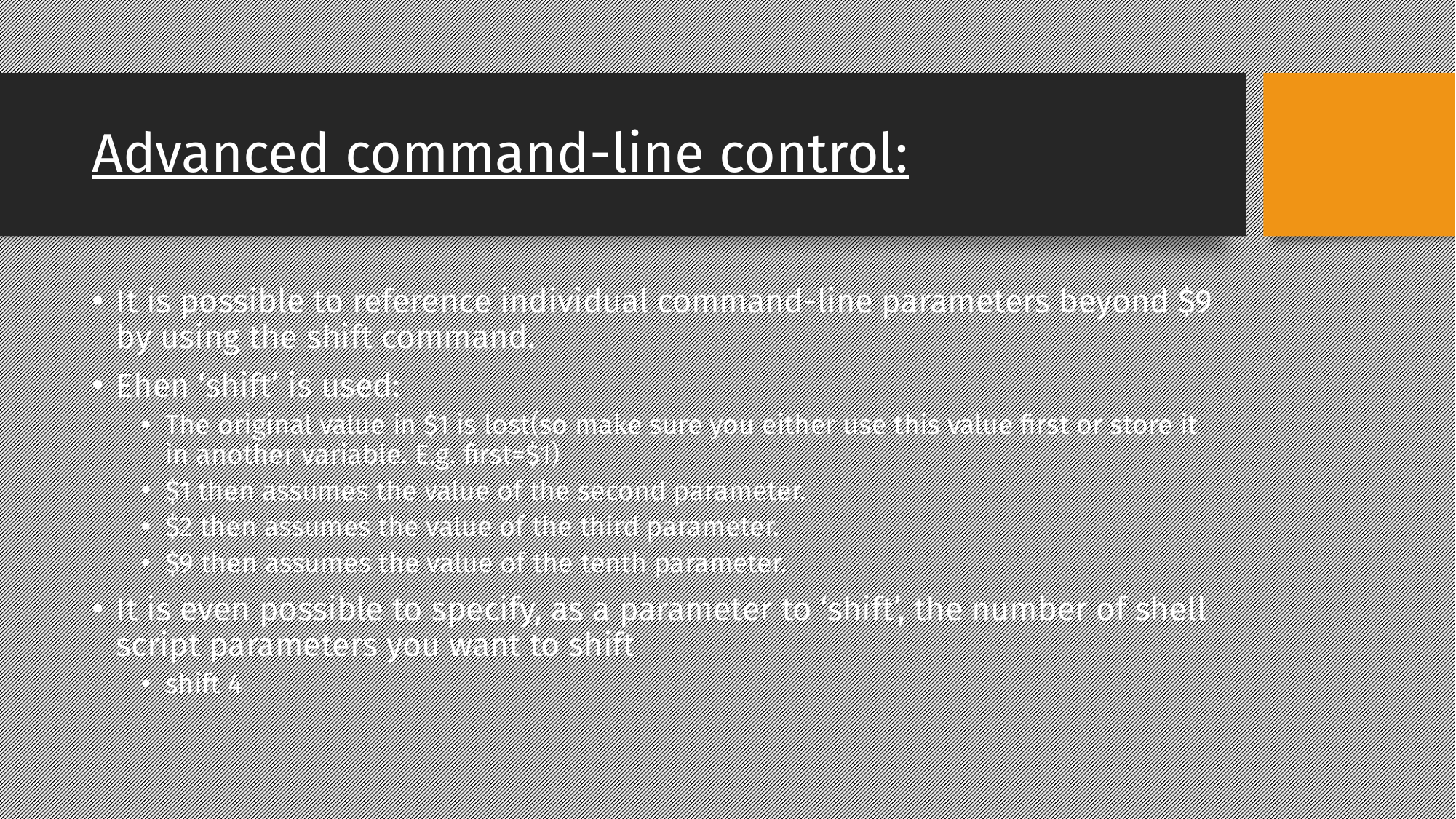

Advanced command-line control:
It is possible to reference individual command-line parameters beyond $9 by using the shift command.
Ehen ‘shift’ is used:
The original value in $1 is lost(so make sure you either use this value first or store it in another variable. E.g. first=$1)
$1 then assumes the value of the second parameter.
$2 then assumes the value of the third parameter.
$9 then assumes the value of the tenth parameter.
It is even possible to specify, as a parameter to ‘shift’, the number of shell script parameters you want to shift
shift 4